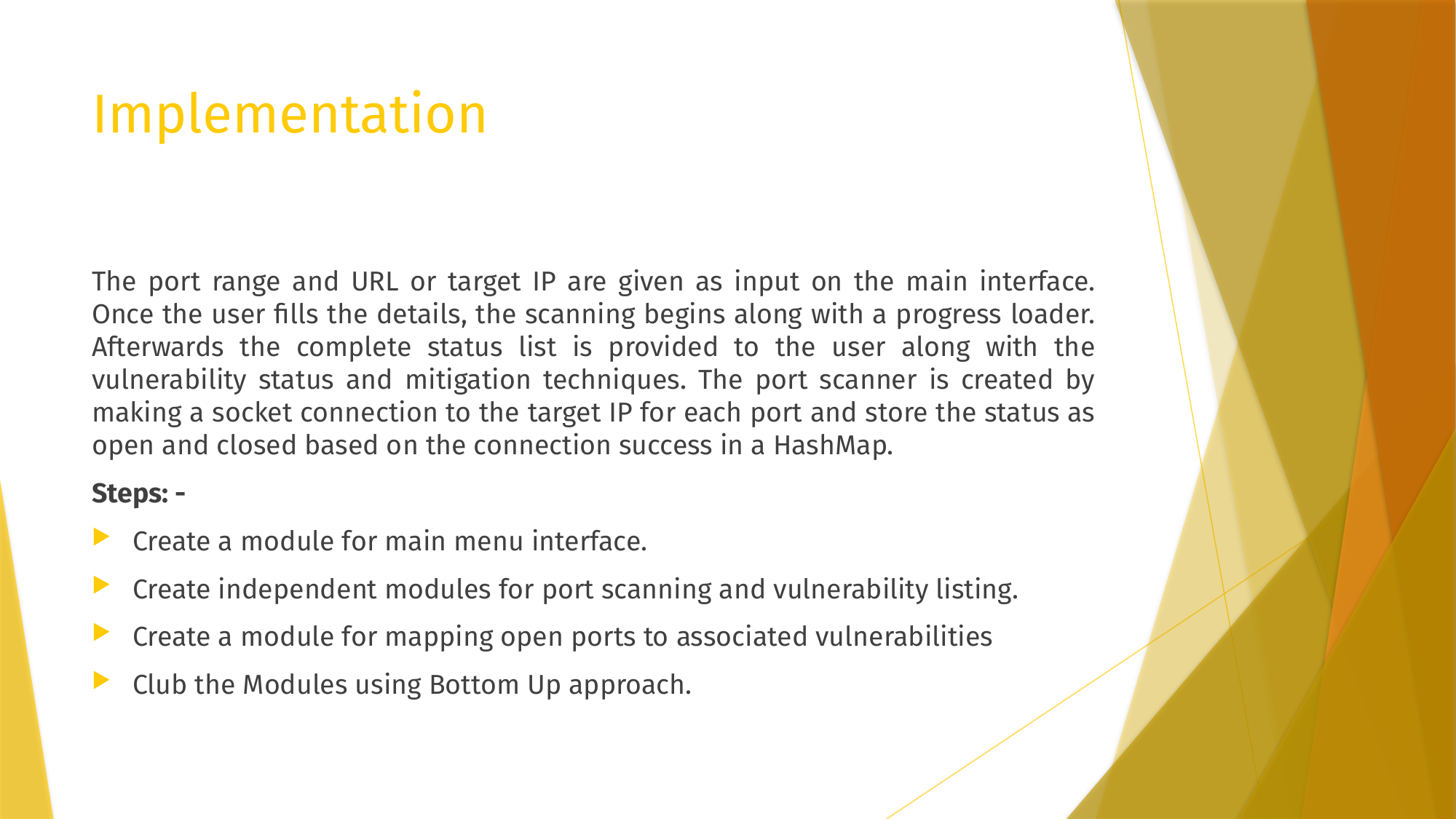

# Implementation
The port range and URL or target IP are given as input on the main interface. Once the user fills the details, the scanning begins along with a progress loader. Afterwards the complete status list is provided to the user along with the vulnerability status and mitigation techniques. The port scanner is created by making a socket connection to the target IP for each port and store the status as open and closed based on the connection success in a HashMap.
Steps: -
Create a module for main menu interface.
Create independent modules for port scanning and vulnerability listing.
Create a module for mapping open ports to associated vulnerabilities
Club the Modules using Bottom Up approach.